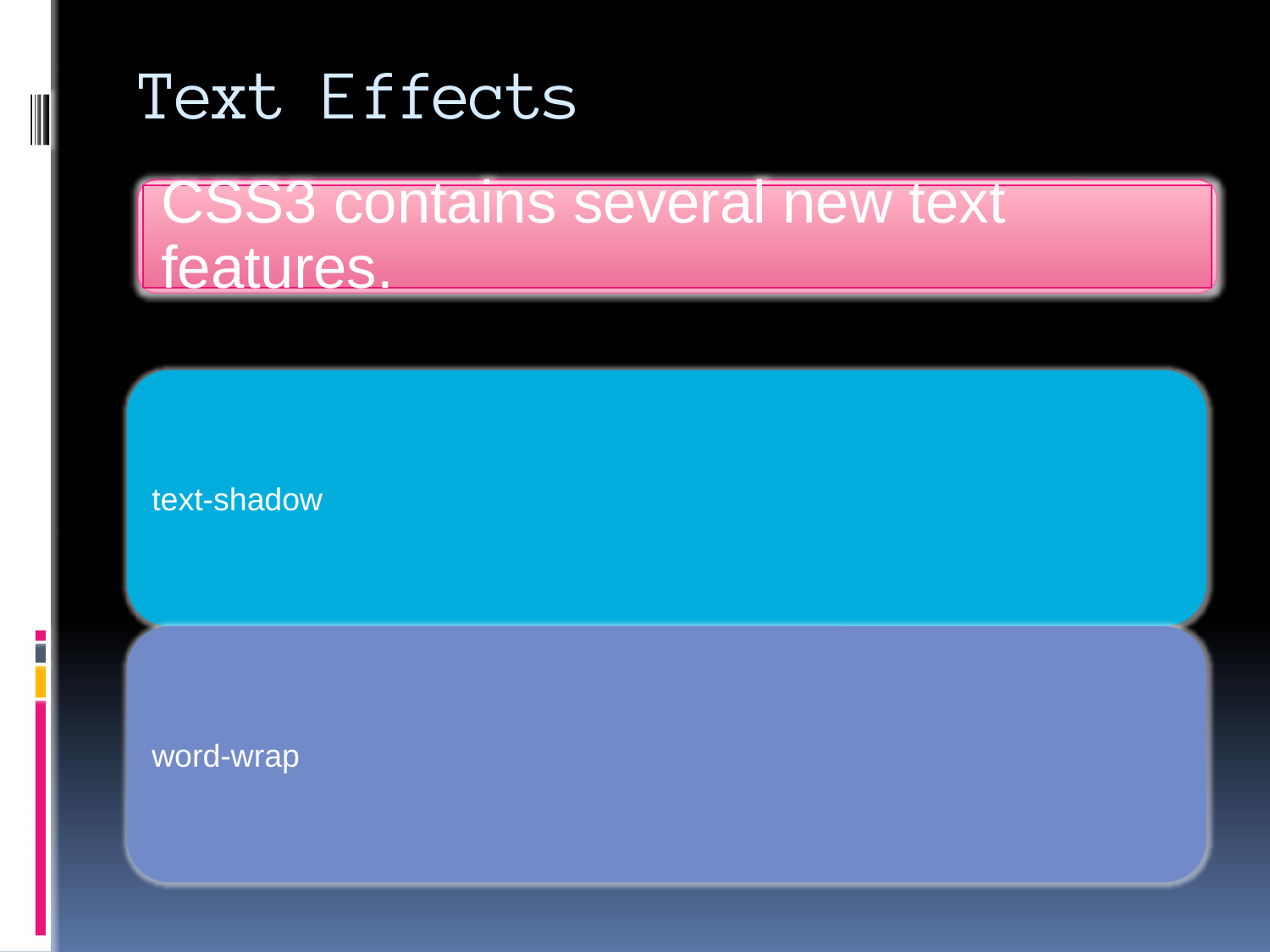

# Text Effects

CSS3 contains several new text features.
text-shadow
word-wrap